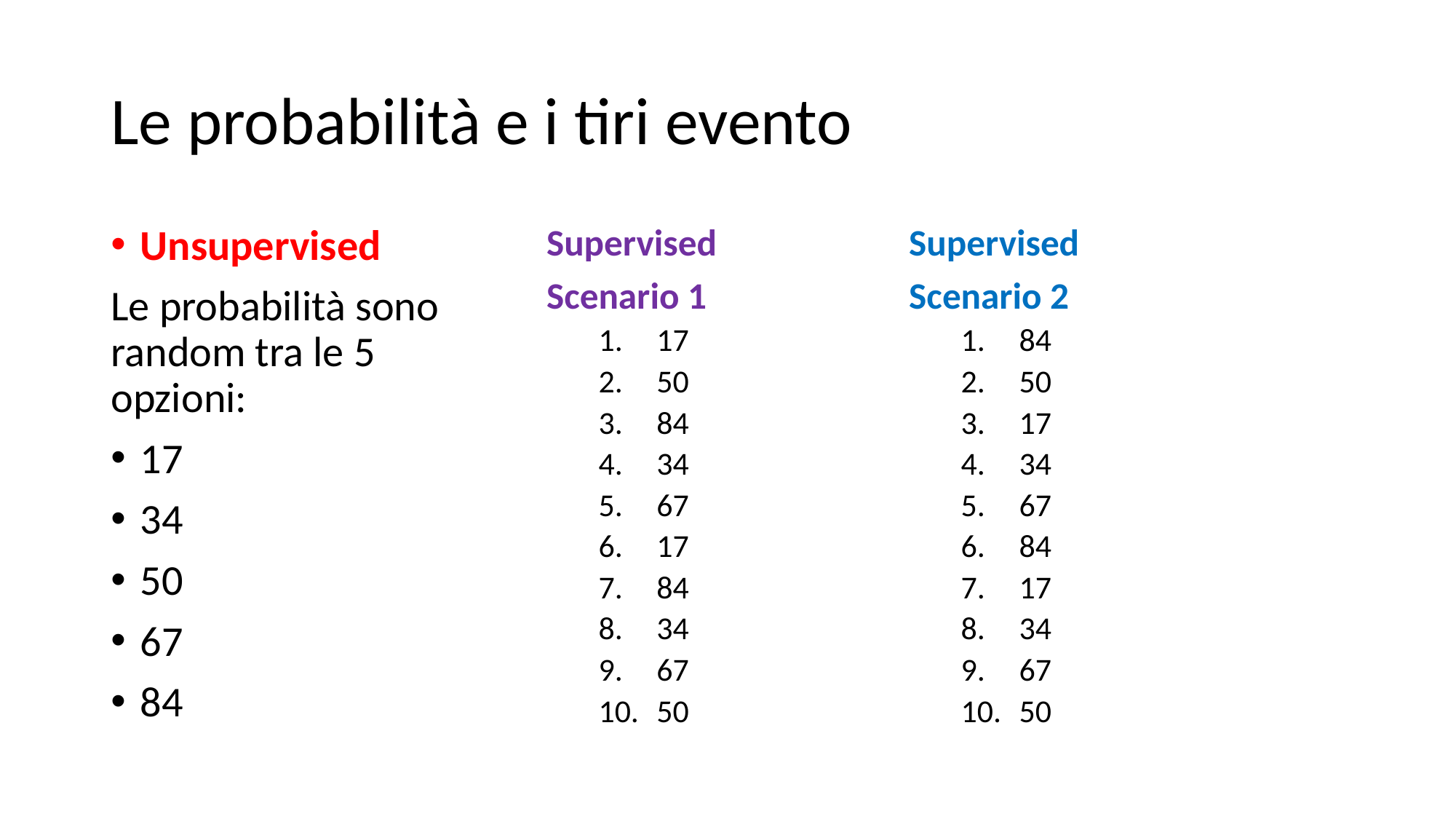

# Le probabilità e i tiri evento
Unsupervised
Le probabilità sono random tra le 5 opzioni:
17
34
50
67
84

Supervised
Scenario 1
17
50
84
34
67
17
84
34
67
50
Supervised
Scenario 2
84
50
17
34
67
84
17
34
67
50